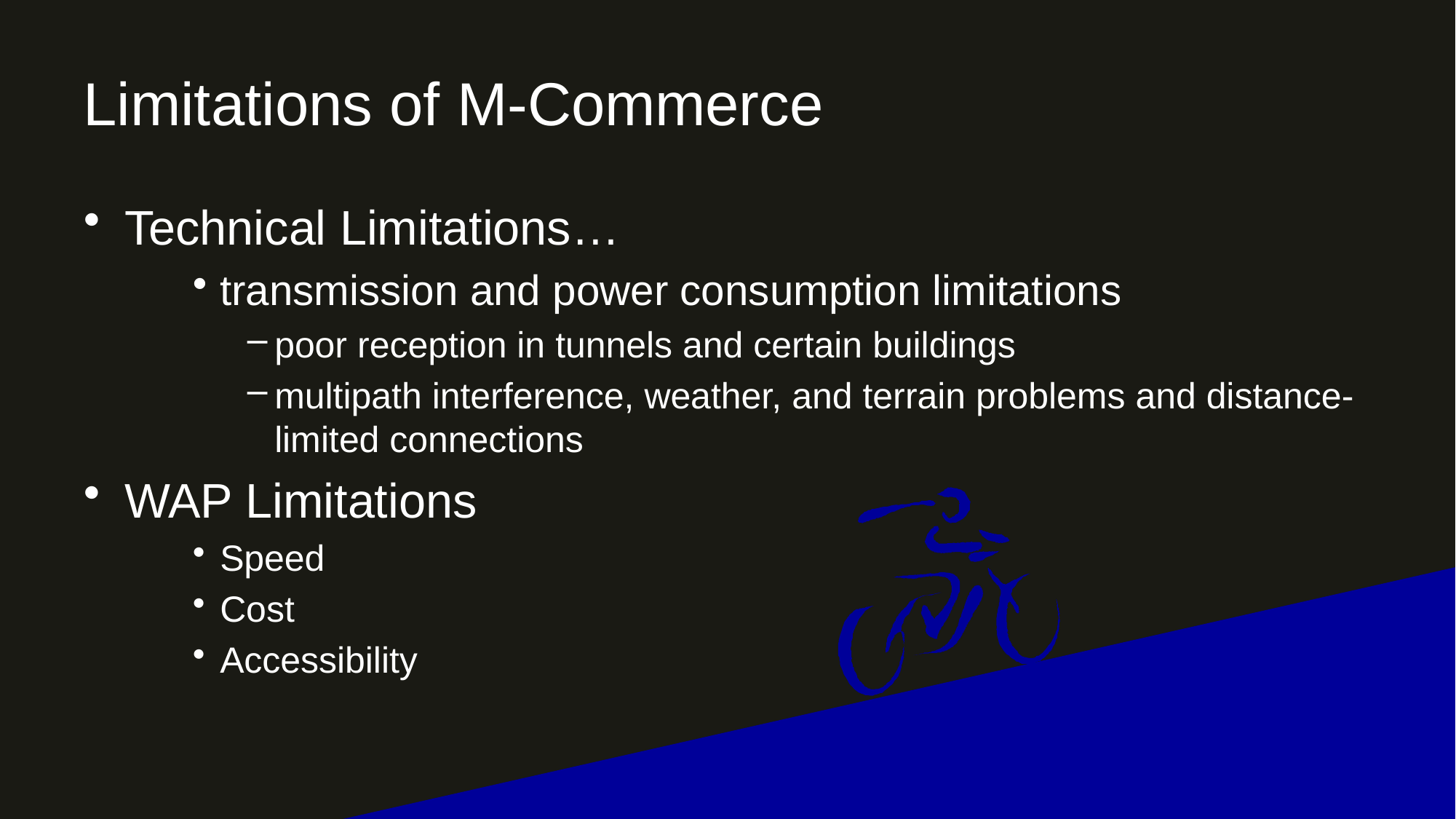

# Limitations of M-Commerce
Technical Limitations…
transmission and power consumption limitations
poor reception in tunnels and certain buildings
multipath interference, weather, and terrain problems and distance-limited connections
WAP Limitations
Speed
Cost
Accessibility